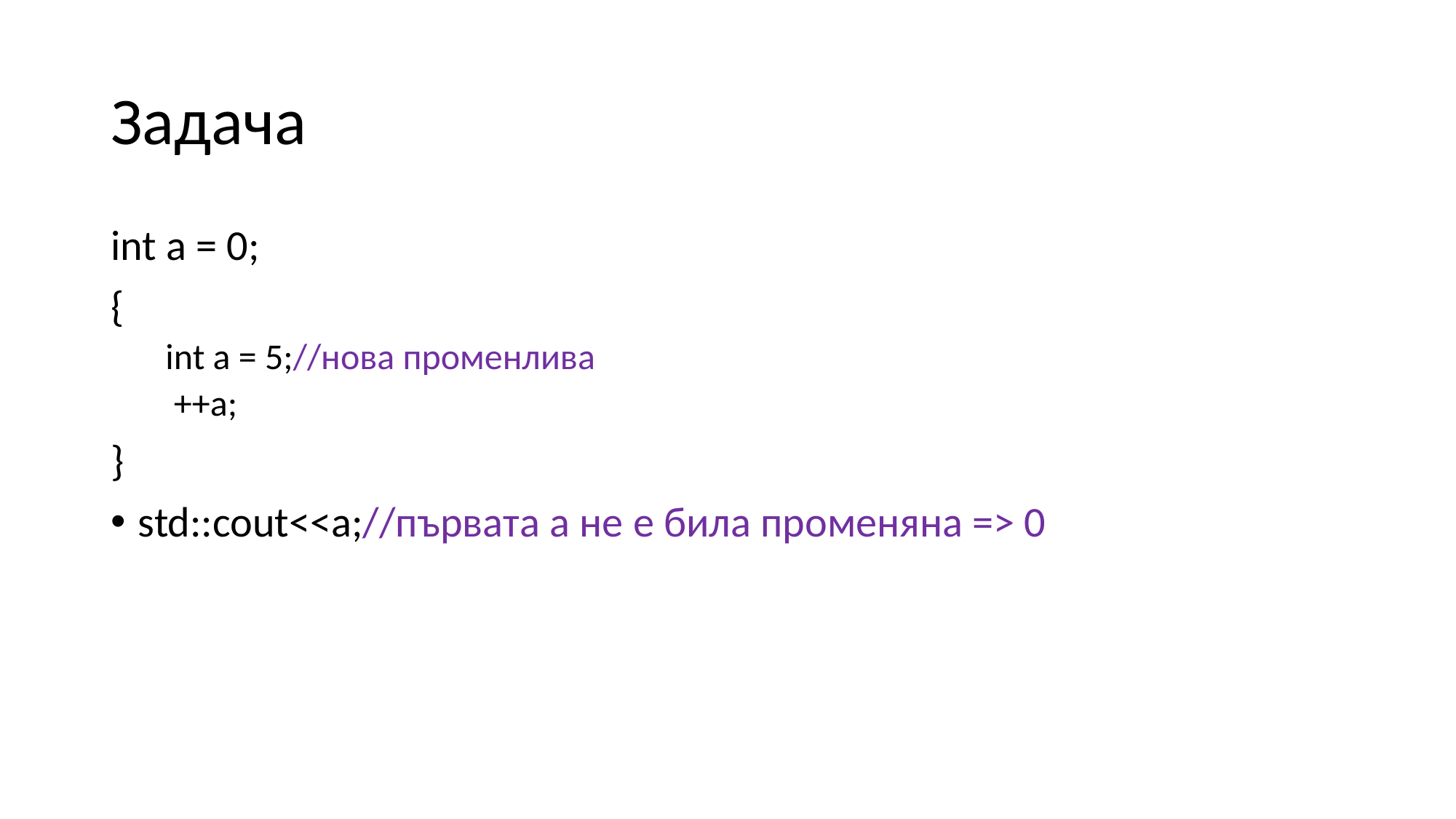

# Задача
int a = 0;
{
int a = 5;//нова променлива
 ++a;
}
std::cout<<a;//първата а не е била променяна => 0